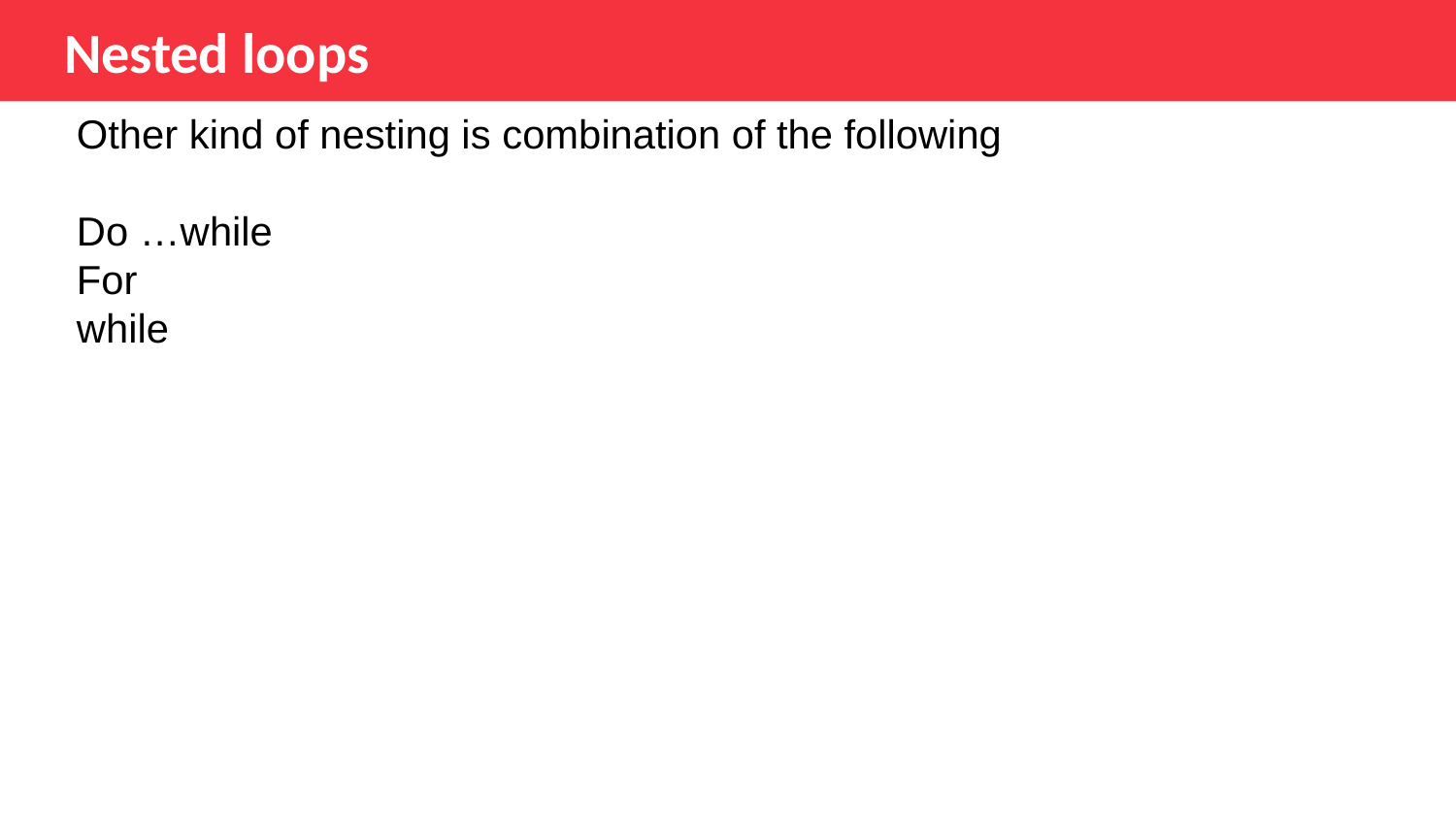

Nested loops
Other kind of nesting is combination of the following

Do …while
For
while